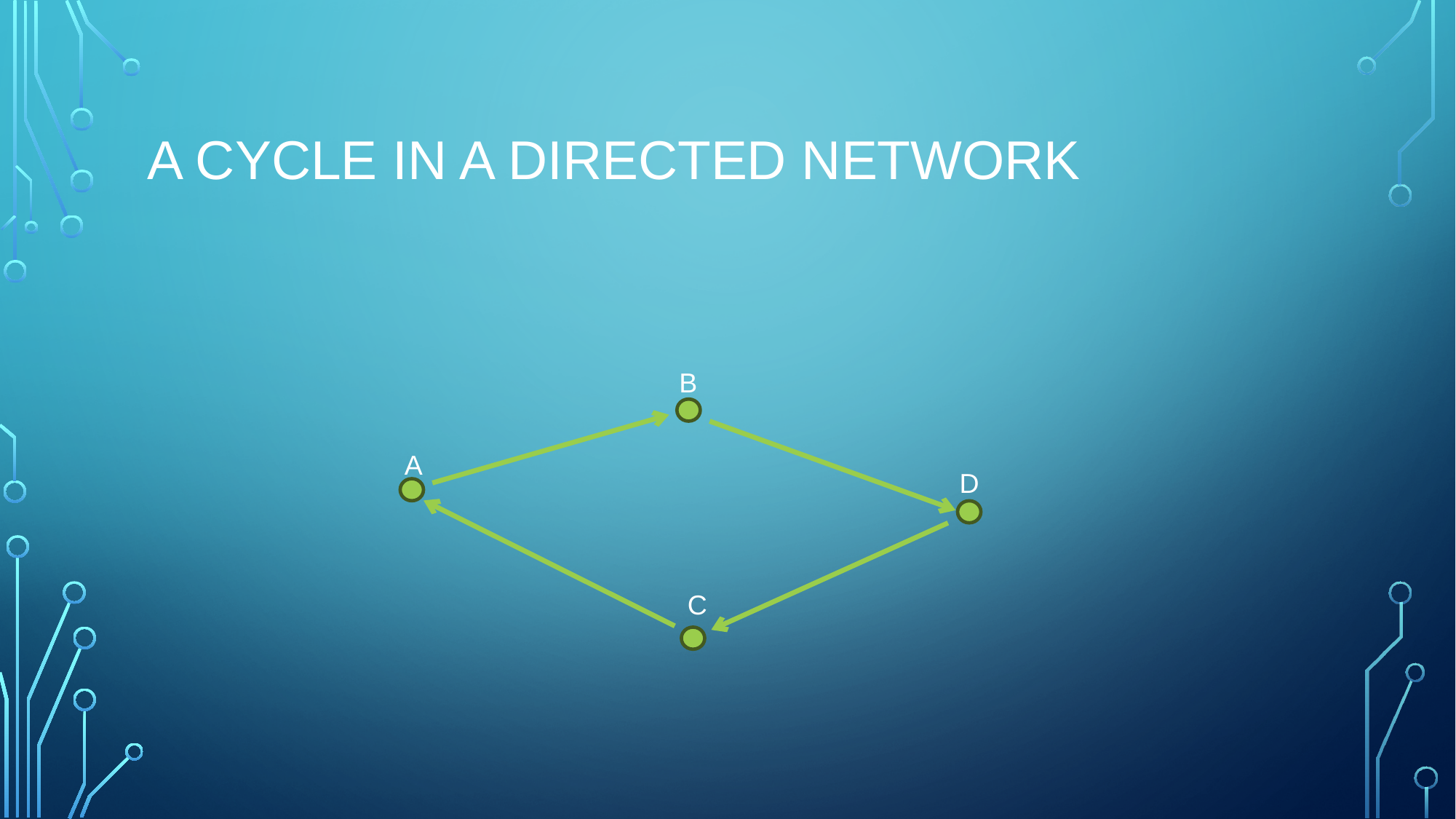

# A cycle in a directed network
B

A
D

C